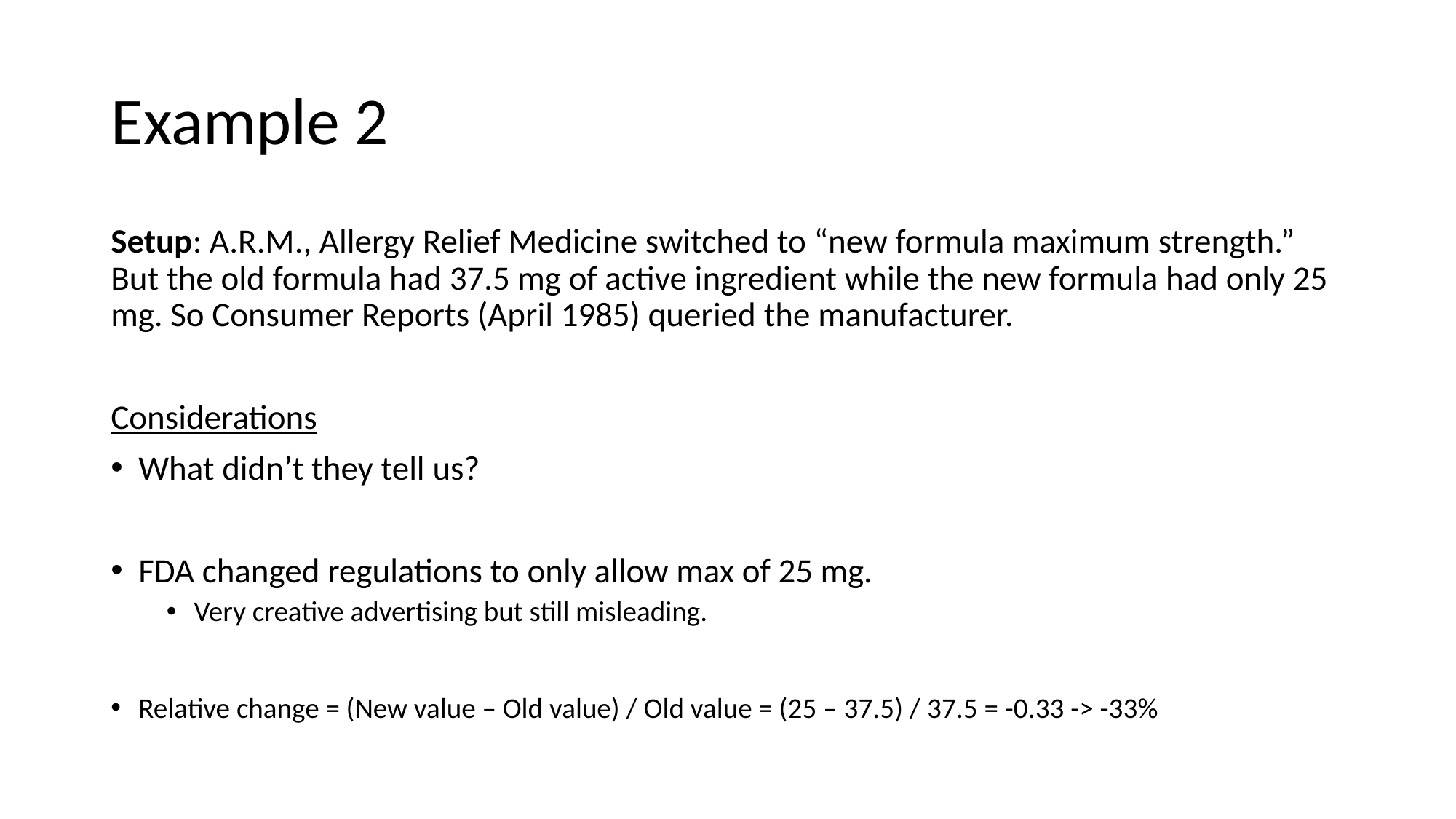

# Example 2
Setup: A.R.M., Allergy Relief Medicine switched to “new formula maximum strength.” But the old formula had 37.5 mg of active ingredient while the new formula had only 25 mg. So Consumer Reports (April 1985) queried the manufacturer.

Considerations
What didn’t they tell us?

FDA changed regulations to only allow max of 25 mg.
Very creative advertising but still misleading.

Relative change = (New value – Old value) / Old value = (25 – 37.5) / 37.5 = -0.33 -> -33%